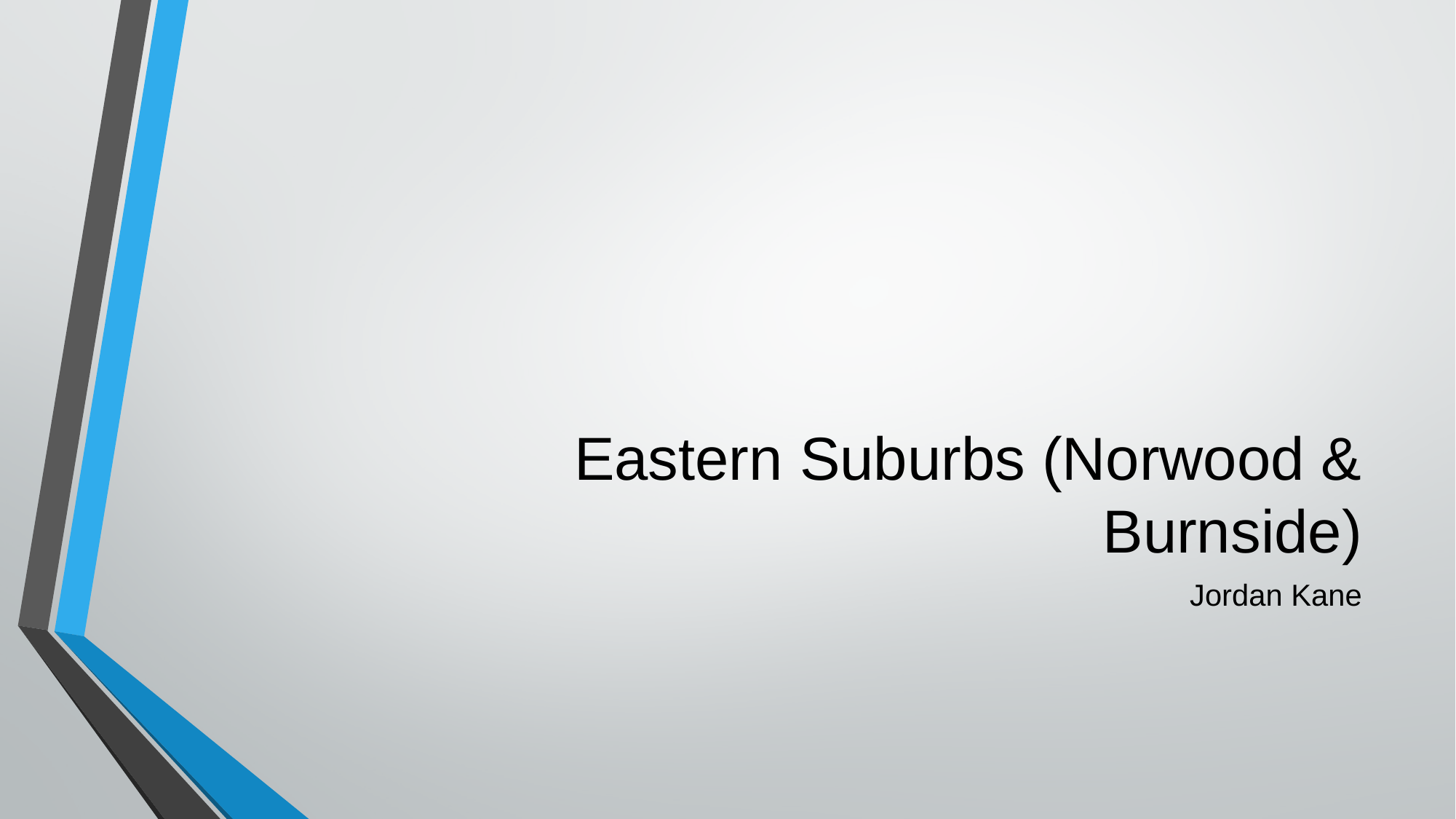

# Eastern Suburbs (Norwood & Burnside)
Jordan Kane